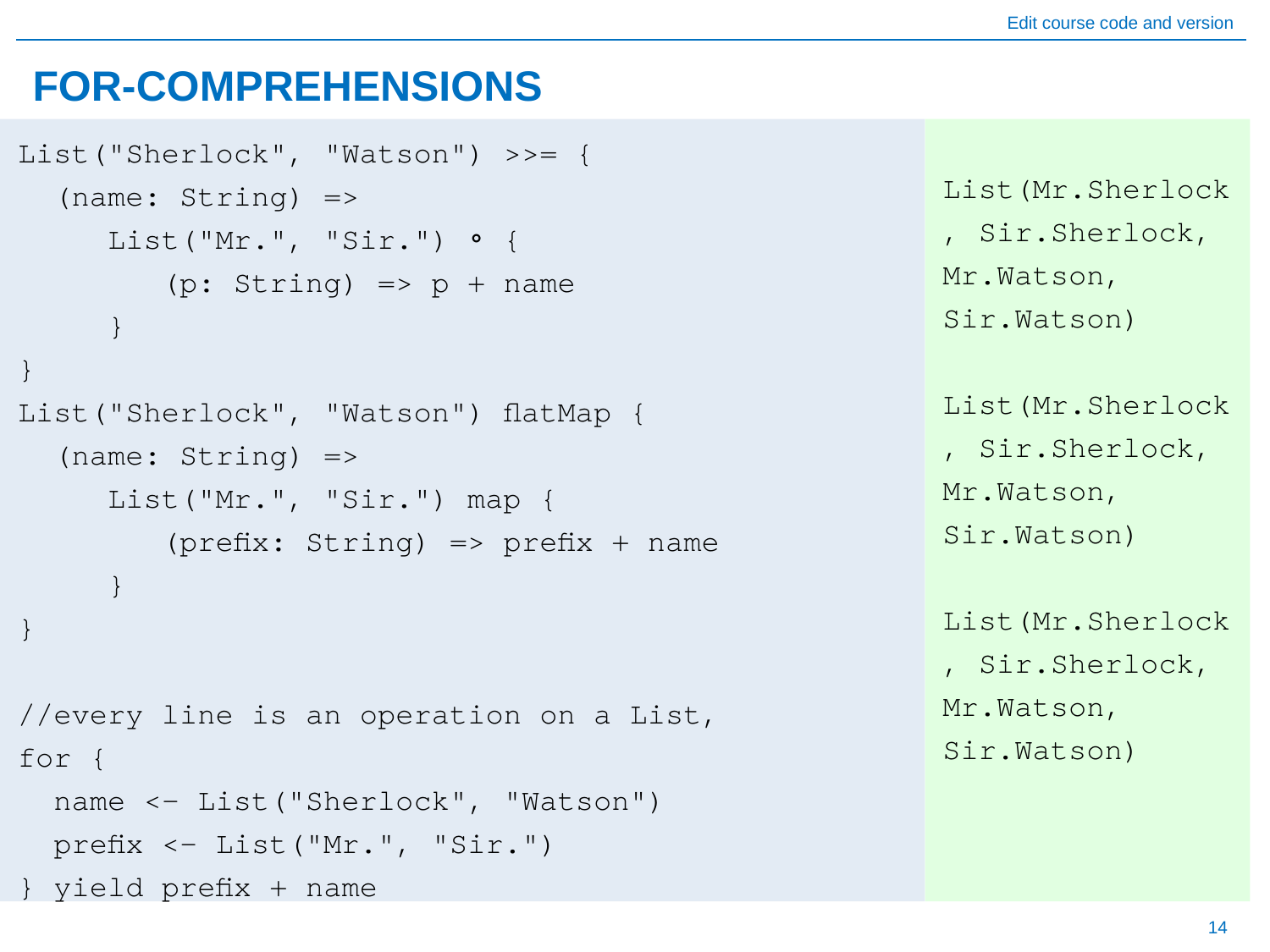

# FOR-COMPREHENSIONS
List(Mr.Sherlock, Sir.Sherlock, Mr.Watson, Sir.Watson)

List(Mr.Sherlock, Sir.Sherlock, Mr.Watson, Sir.Watson)

List(Mr.Sherlock, Sir.Sherlock, Mr.Watson, Sir.Watson)

List("Sherlock", "Watson") >>= {
  (name: String) =>
     List("Mr.", "Sir.") ∘ {
        (p: String) => p + name
     }
}
List("Sherlock", "Watson") flatMap {
  (name: String) =>
     List("Mr.", "Sir.") map {
        (prefix: String) => prefix + name
     }
}

//every line is an operation on a List,
for {
  name <- List("Sherlock", "Watson")
  prefix <- List("Mr.", "Sir.")
} yield prefix + name